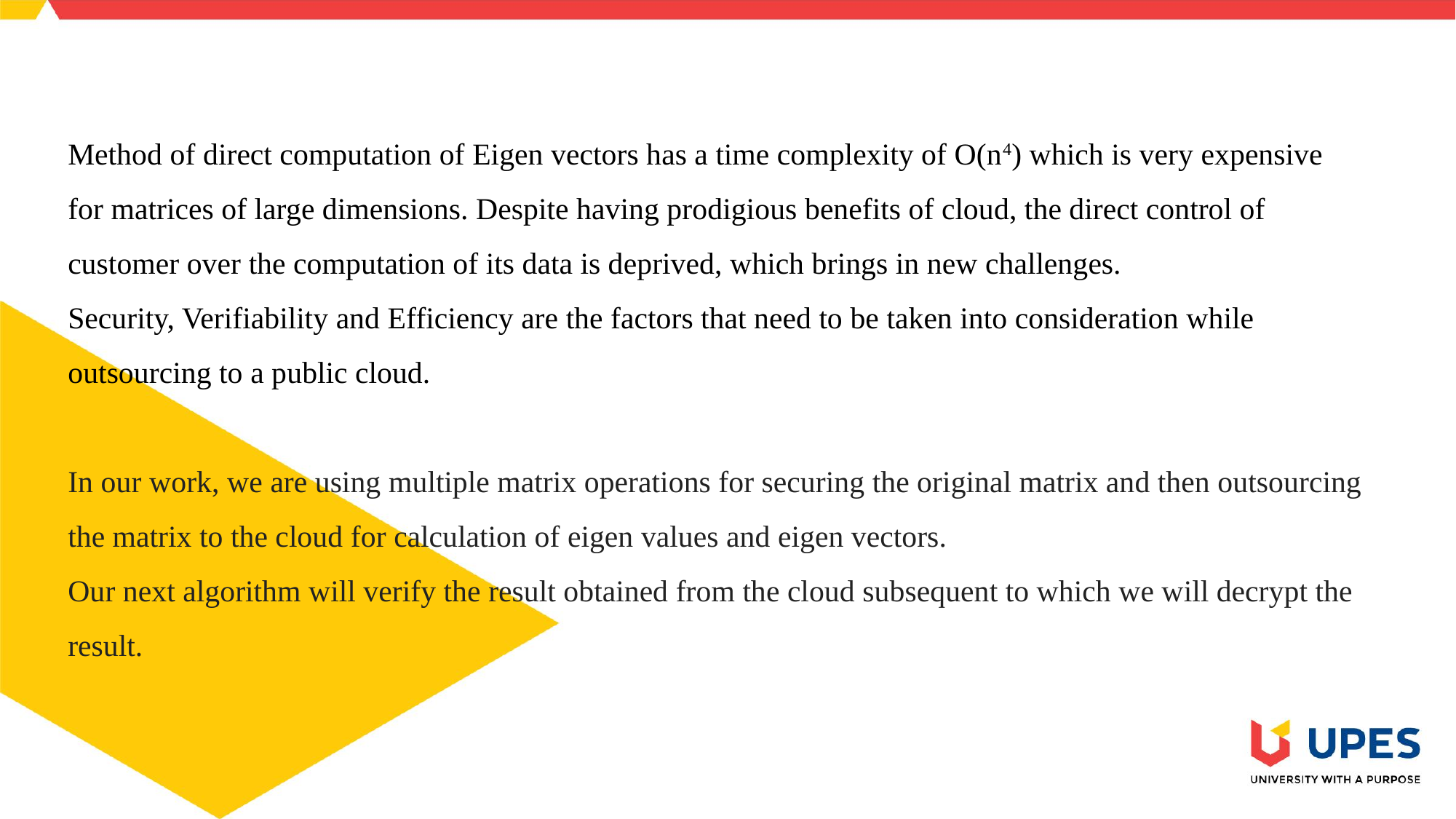

Method of direct computation of Eigen vectors has a time complexity of O(n4) which is very expensive for matrices of large dimensions. Despite having prodigious benefits of cloud, the direct control of customer over the computation of its data is deprived, which brings in new challenges.
Security, Verifiability and Efficiency are the factors that need to be taken into consideration while outsourcing to a public cloud.

In our work, we are using multiple matrix operations for securing the original matrix and then outsourcing the matrix to the cloud for calculation of eigen values and eigen vectors.
Our next algorithm will verify the result obtained from the cloud subsequent to which we will decrypt the result.